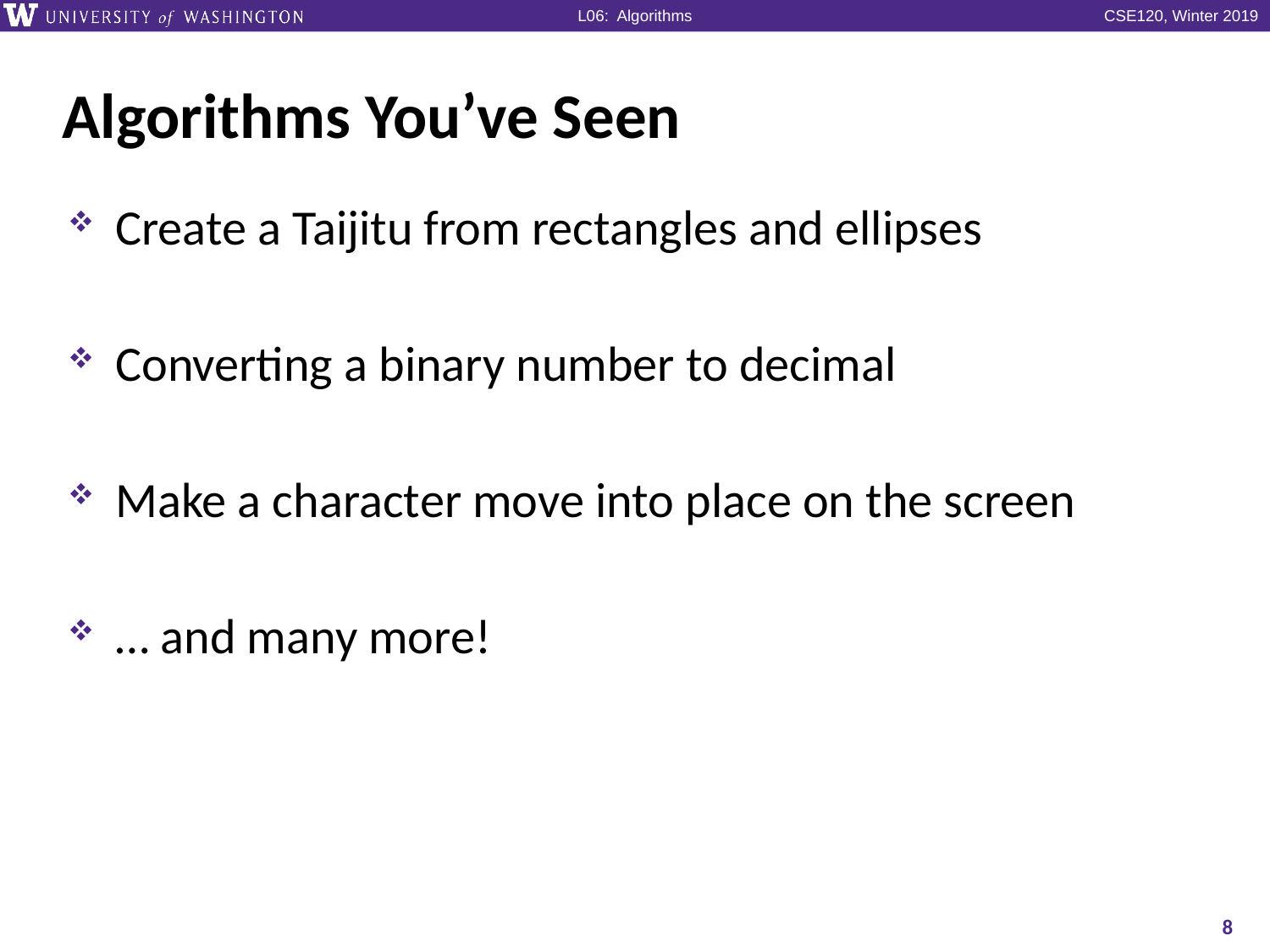

# Algorithms You’ve Seen
Create a Taijitu from rectangles and ellipses

Converting a binary number to decimal

Make a character move into place on the screen

… and many more!
8